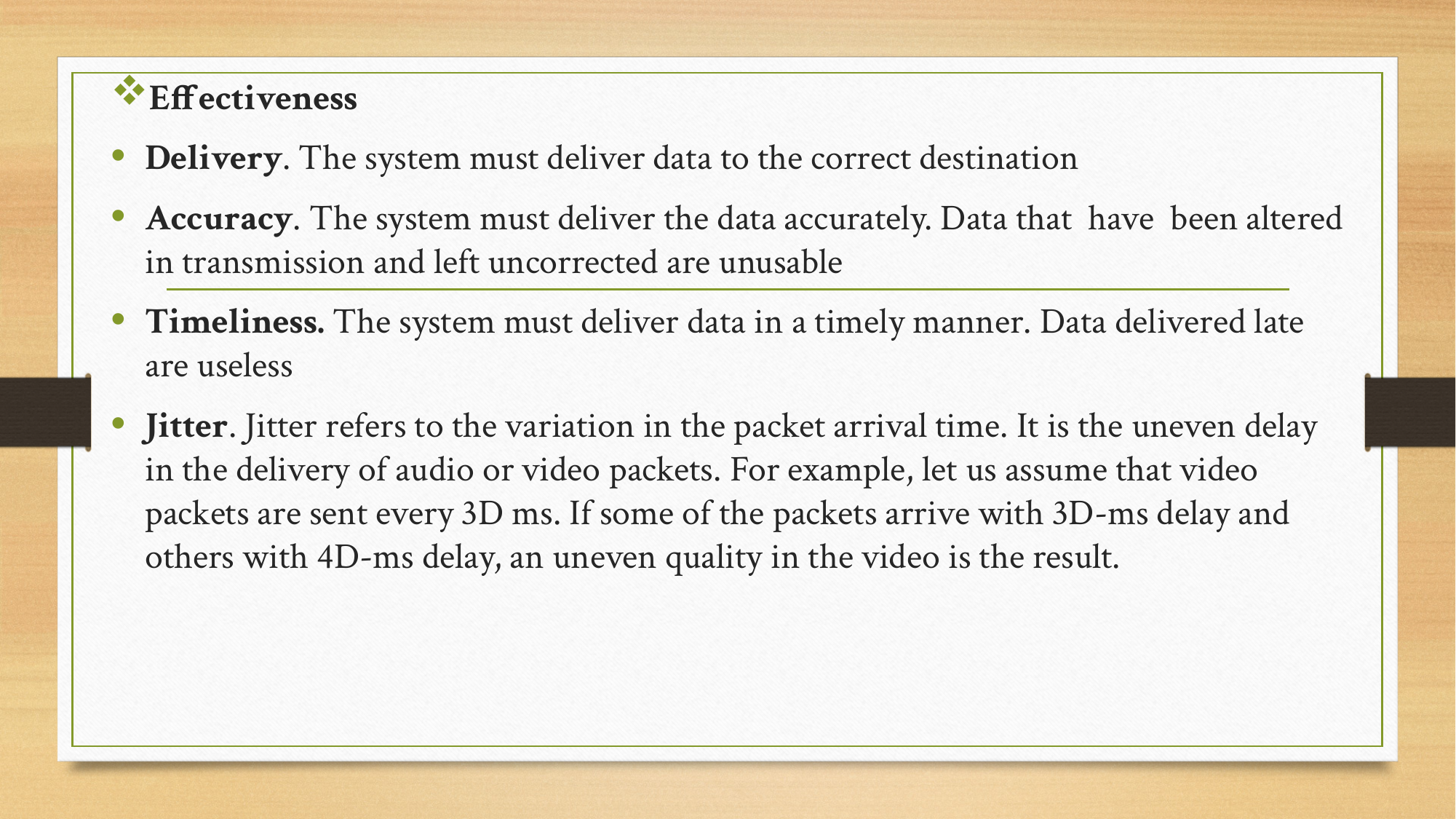

Effectiveness
Delivery. The system must deliver data to the correct destination
Accuracy. The system must deliver the data accurately. Data that  have  been altered in transmission and left uncorrected are unusable
Timeliness. The system must deliver data in a timely manner. Data delivered late are useless
Jitter. Jitter refers to the variation in the packet arrival time. It is the uneven delay in the delivery of audio or video packets. For example, let us assume that video packets are sent every 3D ms. If some of the packets arrive with 3D-ms delay and others with 4D-ms delay, an uneven quality in the video is the result.